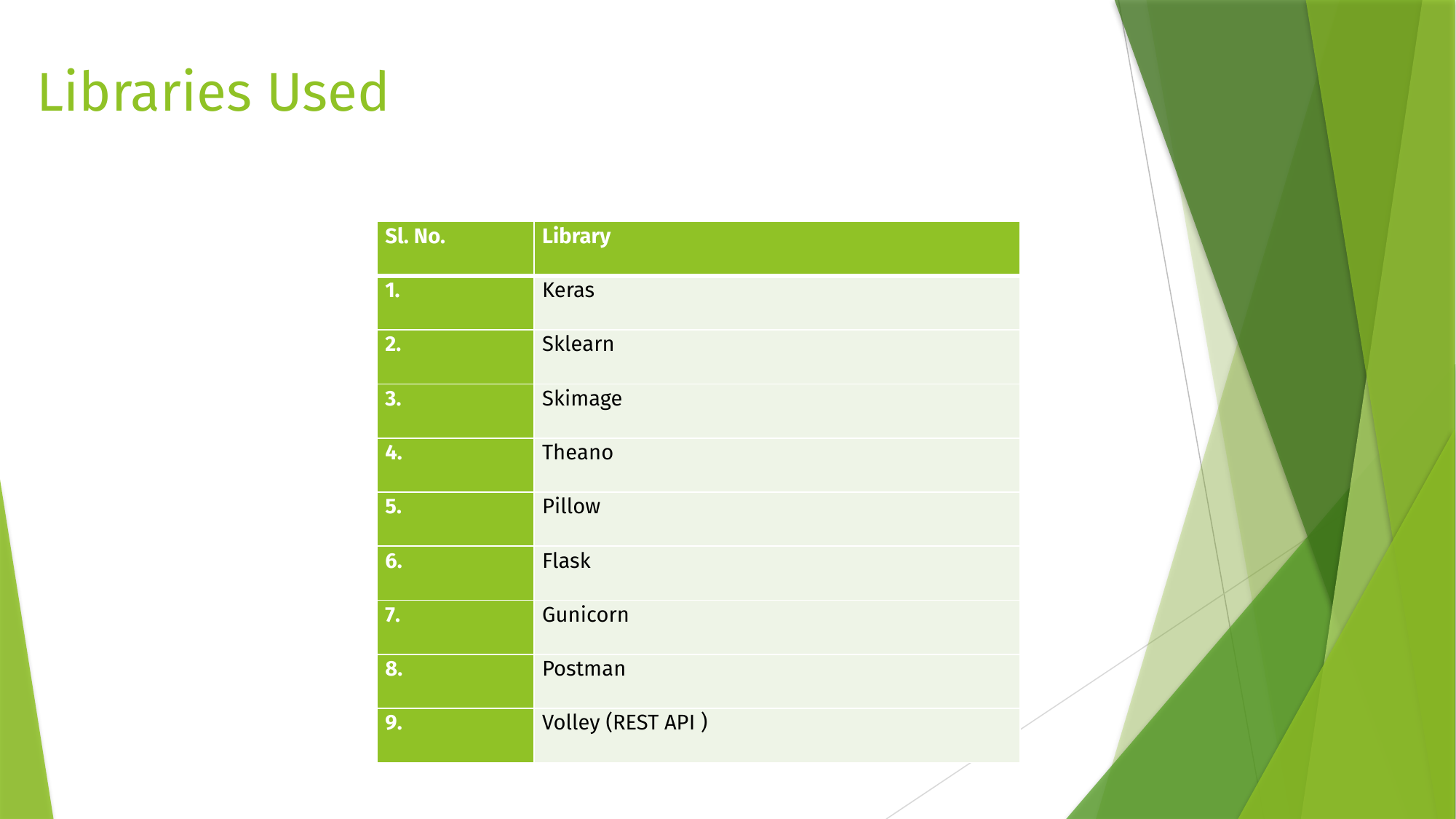

# Libraries Used
| Sl. No. | Library |
| --- | --- |
| 1. | Keras |
| 2. | Sklearn |
| 3. | Skimage |
| 4. | Theano |
| 5. | Pillow |
| 6. | Flask |
| 7. | Gunicorn |
| 8. | Postman |
| 9. | Volley (REST API ) |